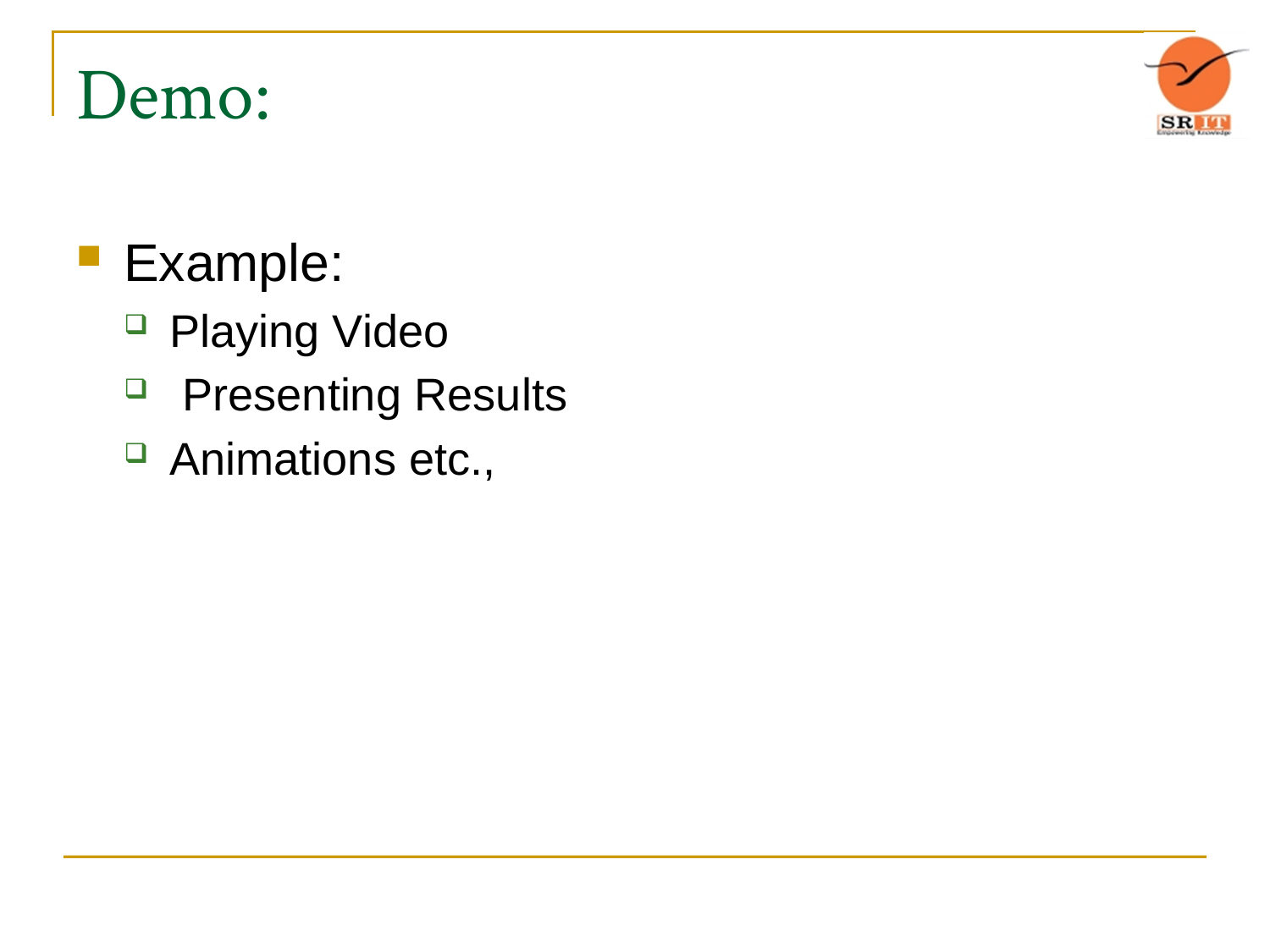

# Demo:
Example:
Playing Video
 Presenting Results
Animations etc.,